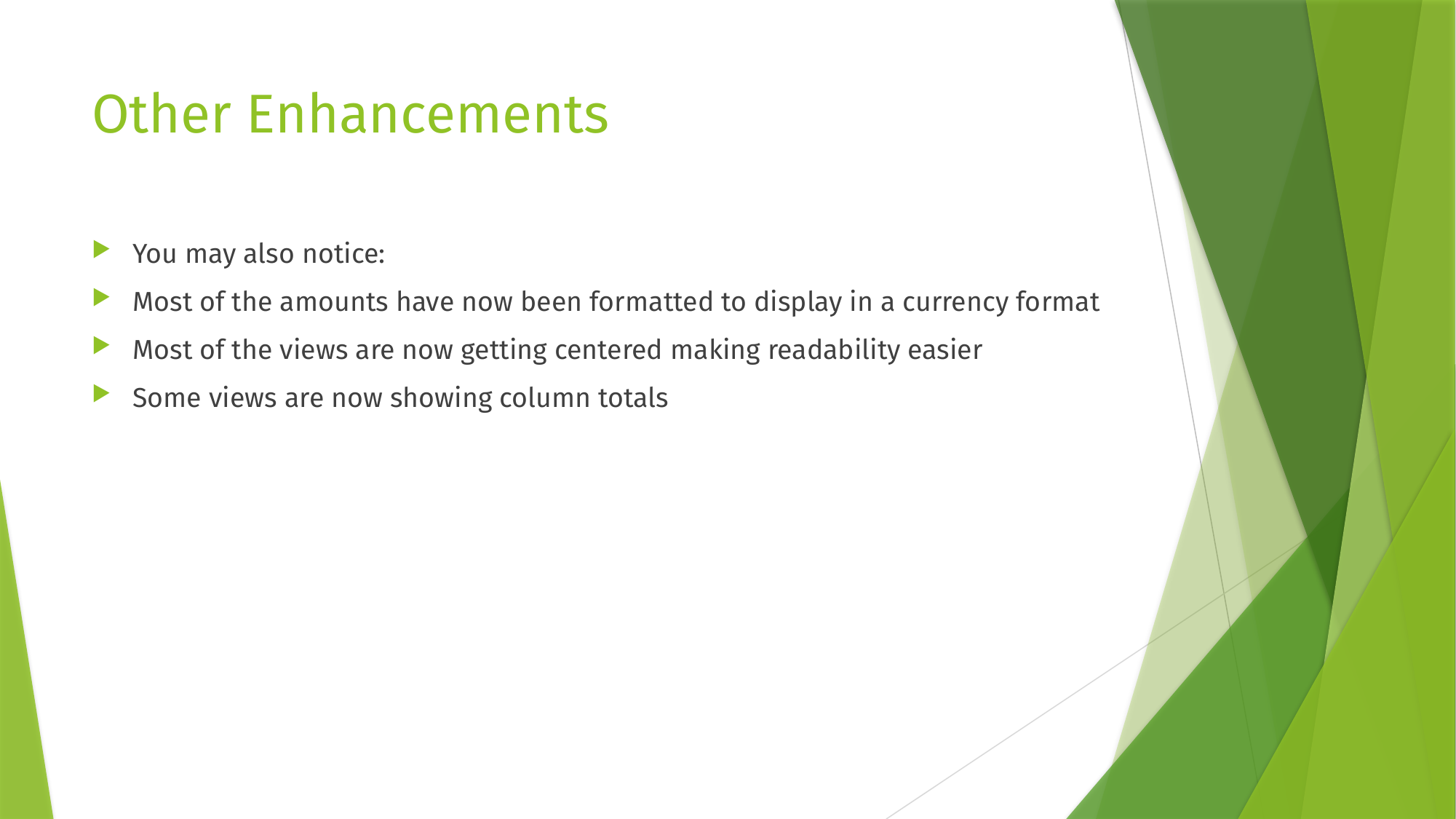

# Other Enhancements
You may also notice:
Most of the amounts have now been formatted to display in a currency format
Most of the views are now getting centered making readability easier
Some views are now showing column totals